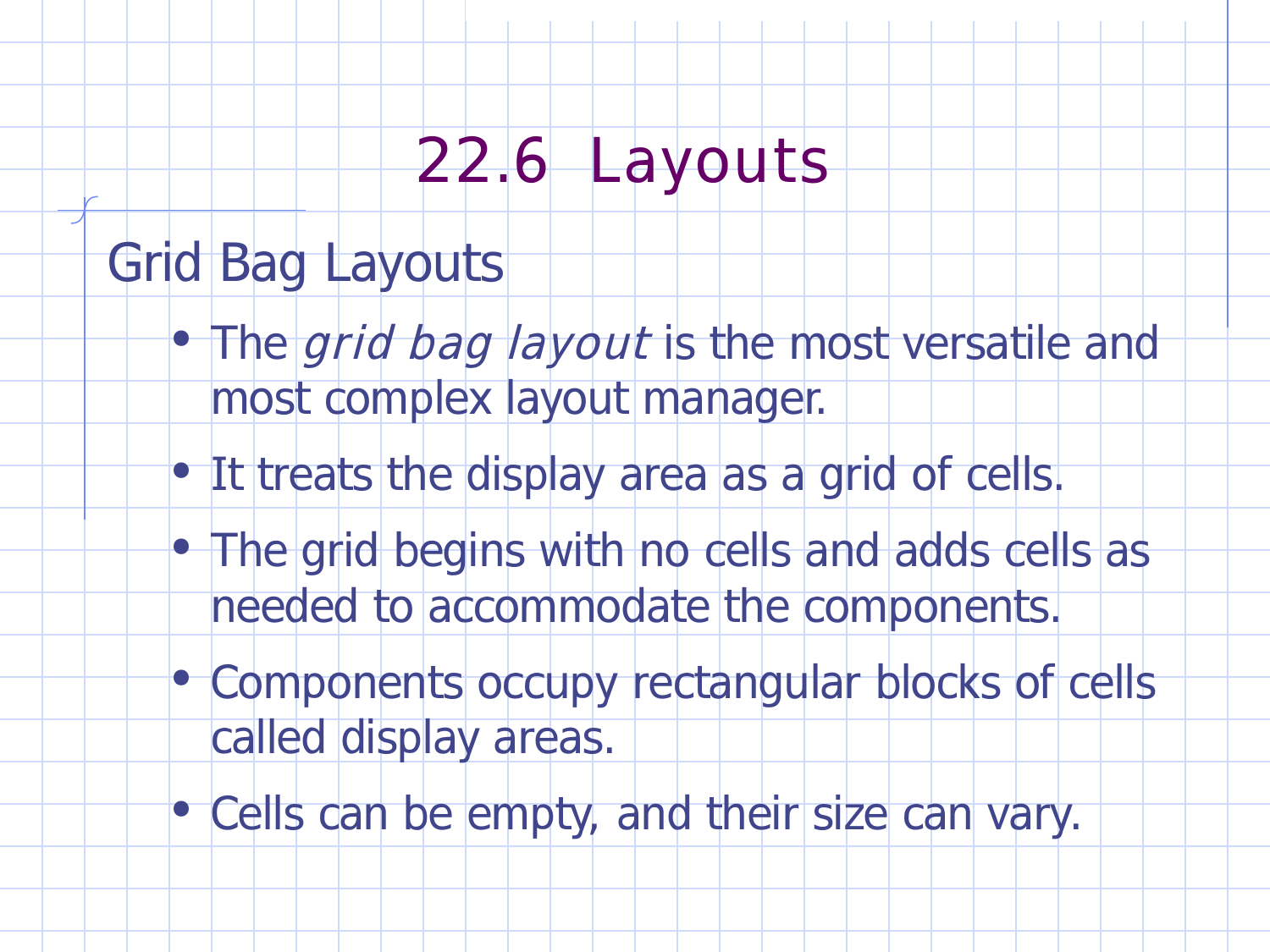

# 22.6  Layouts
Grid Bag Layouts

The grid bag layout is the most versatile and most complex layout manager.

It treats the display area as a grid of cells.

The grid begins with no cells and adds cells as needed to accommodate the components.

Components occupy rectangular blocks of cells called display areas.

Cells can be empty, and their size can vary.